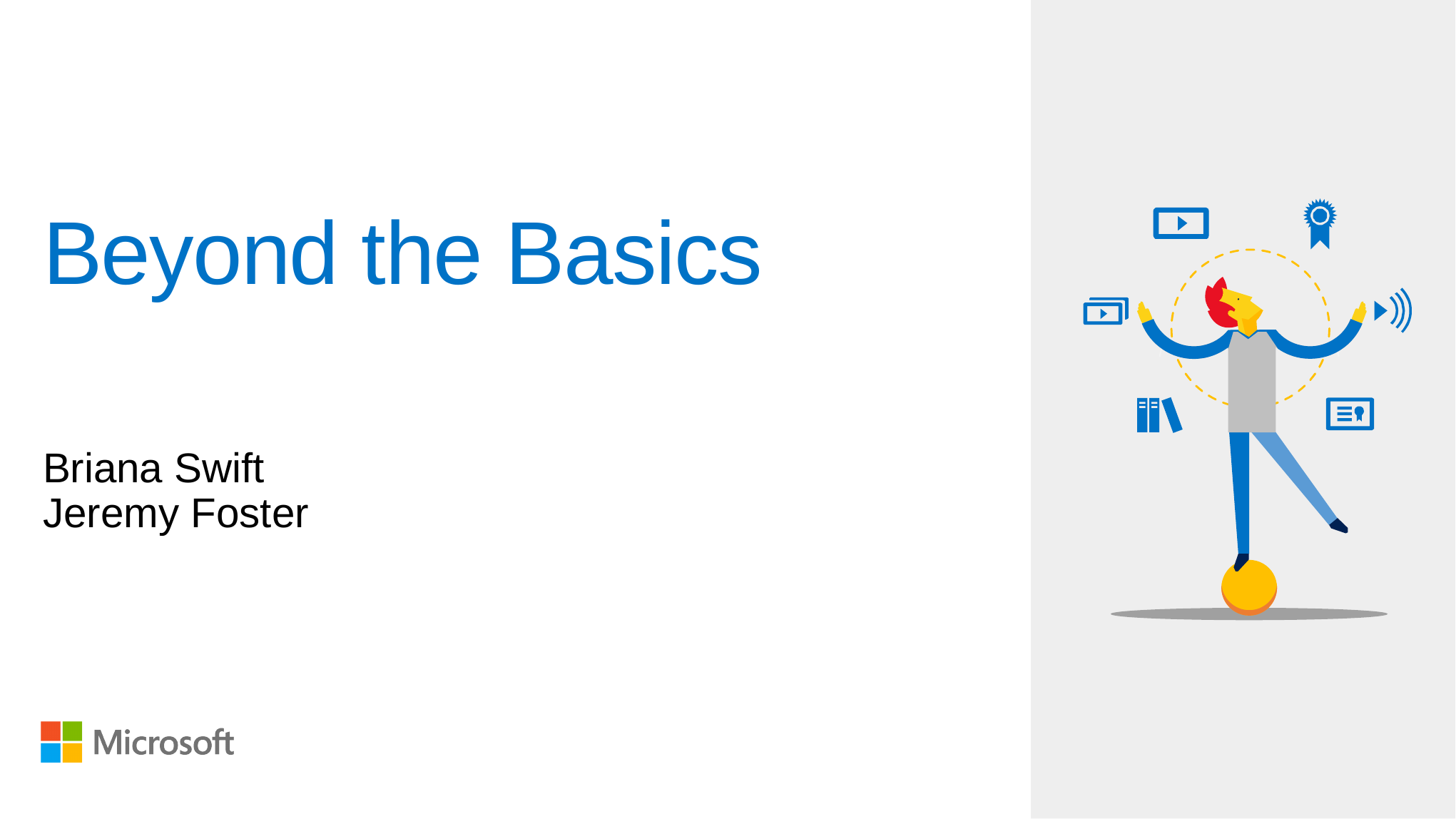

# Beyond the Basics
Briana Swift
Jeremy Foster